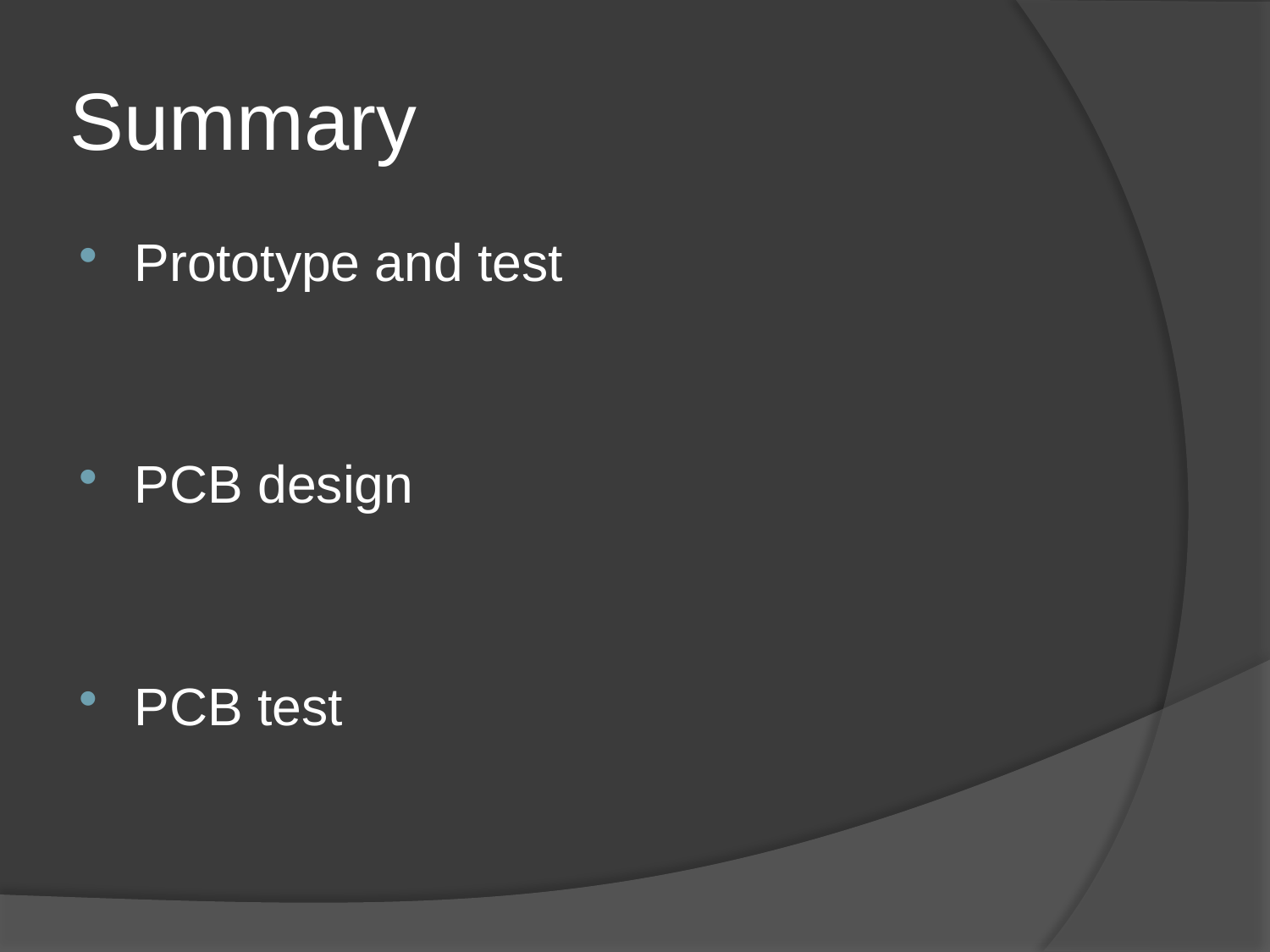

# Summary
Prototype and test

PCB design

PCB test